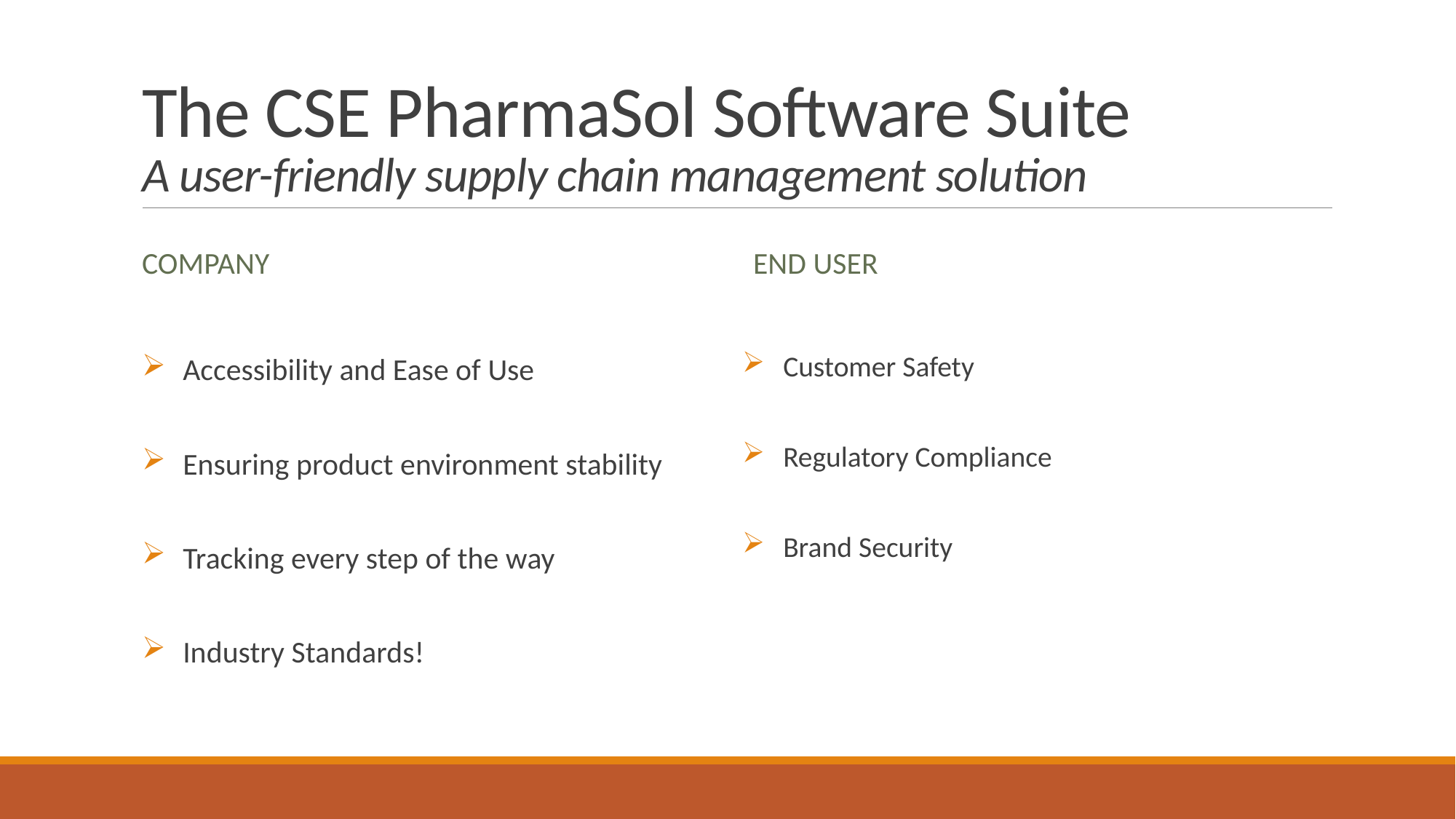

# The CSE PharmaSol Software Suite A user-friendly supply chain management solution
Company
End user
Accessibility and Ease of Use
Ensuring product environment stability
Tracking every step of the way
Industry Standards!

Customer Safety
Regulatory Compliance
Brand Security